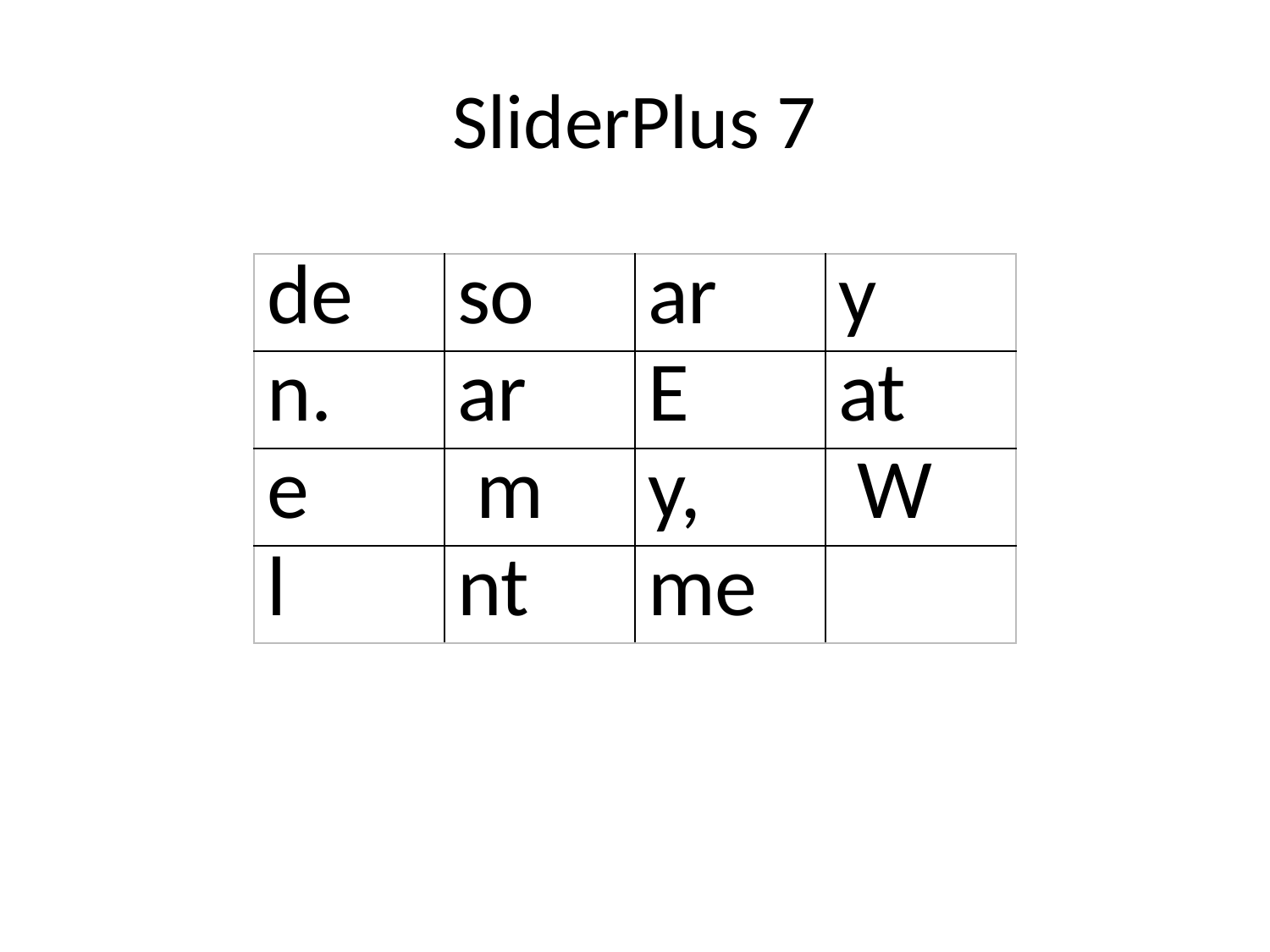

# SliderPlus 7
| de | so | ar | y |
| --- | --- | --- | --- |
| n. | ar | E | at |
| e | m | y, | W |
| l | nt | me |  |